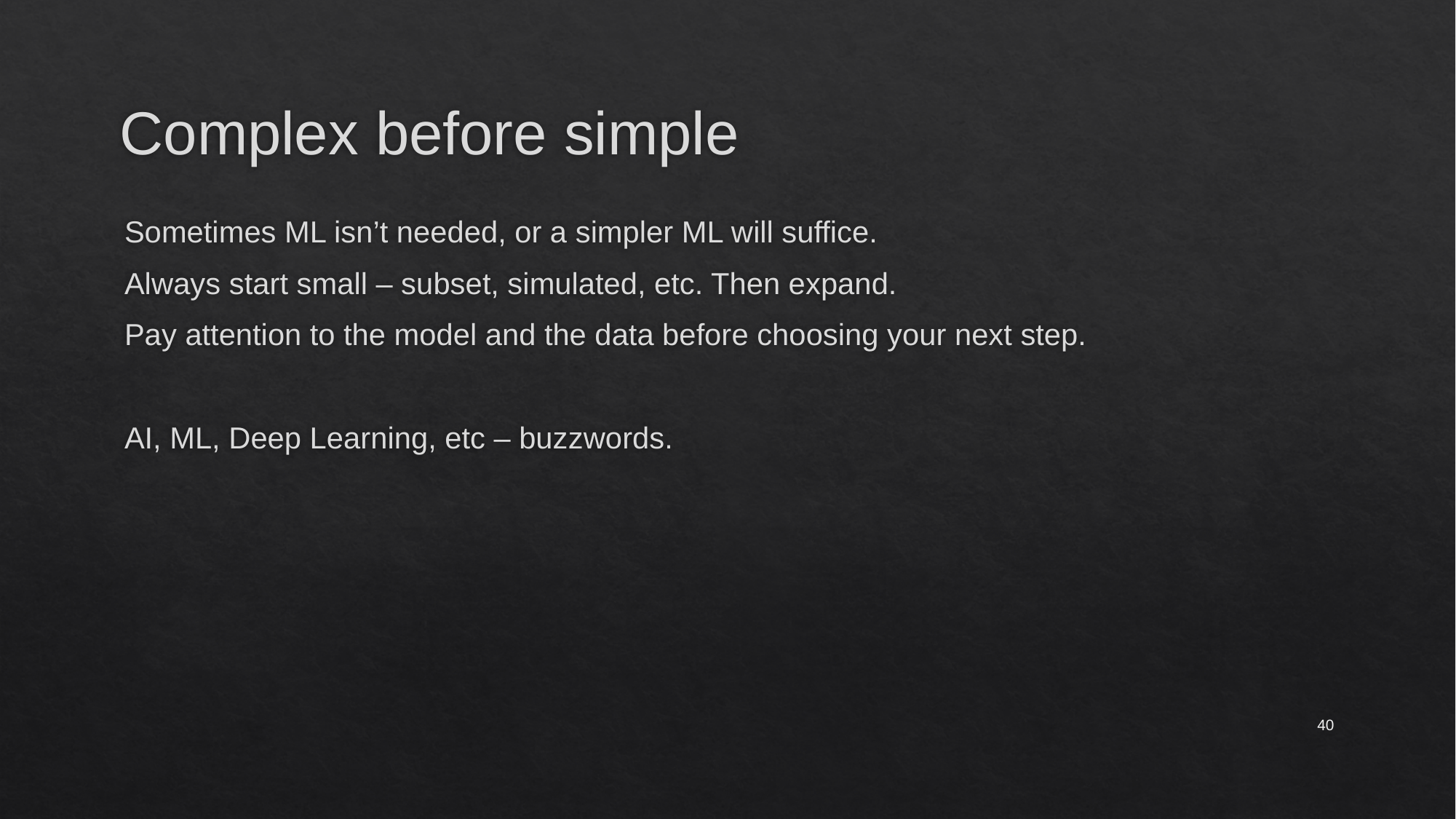

# Complex before simple
Sometimes ML isn’t needed, or a simpler ML will suffice.
Always start small – subset, simulated, etc. Then expand.
Pay attention to the model and the data before choosing your next step.

AI, ML, Deep Learning, etc – buzzwords.
40